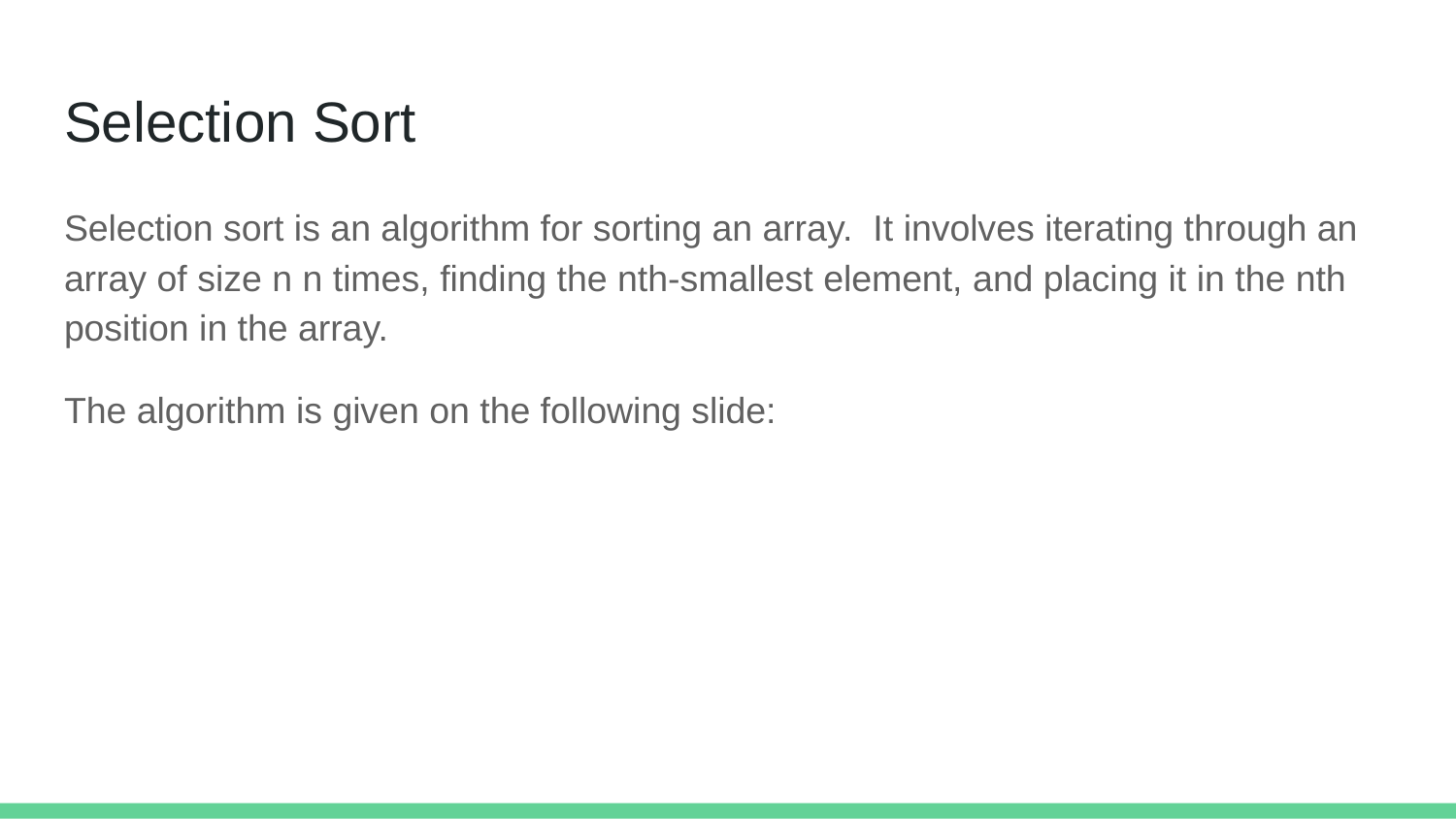

# Selection Sort
Selection sort is an algorithm for sorting an array.  It involves iterating through an array of size n n times, finding the nth-smallest element, and placing it in the nth position in the array.
The algorithm is given on the following slide: